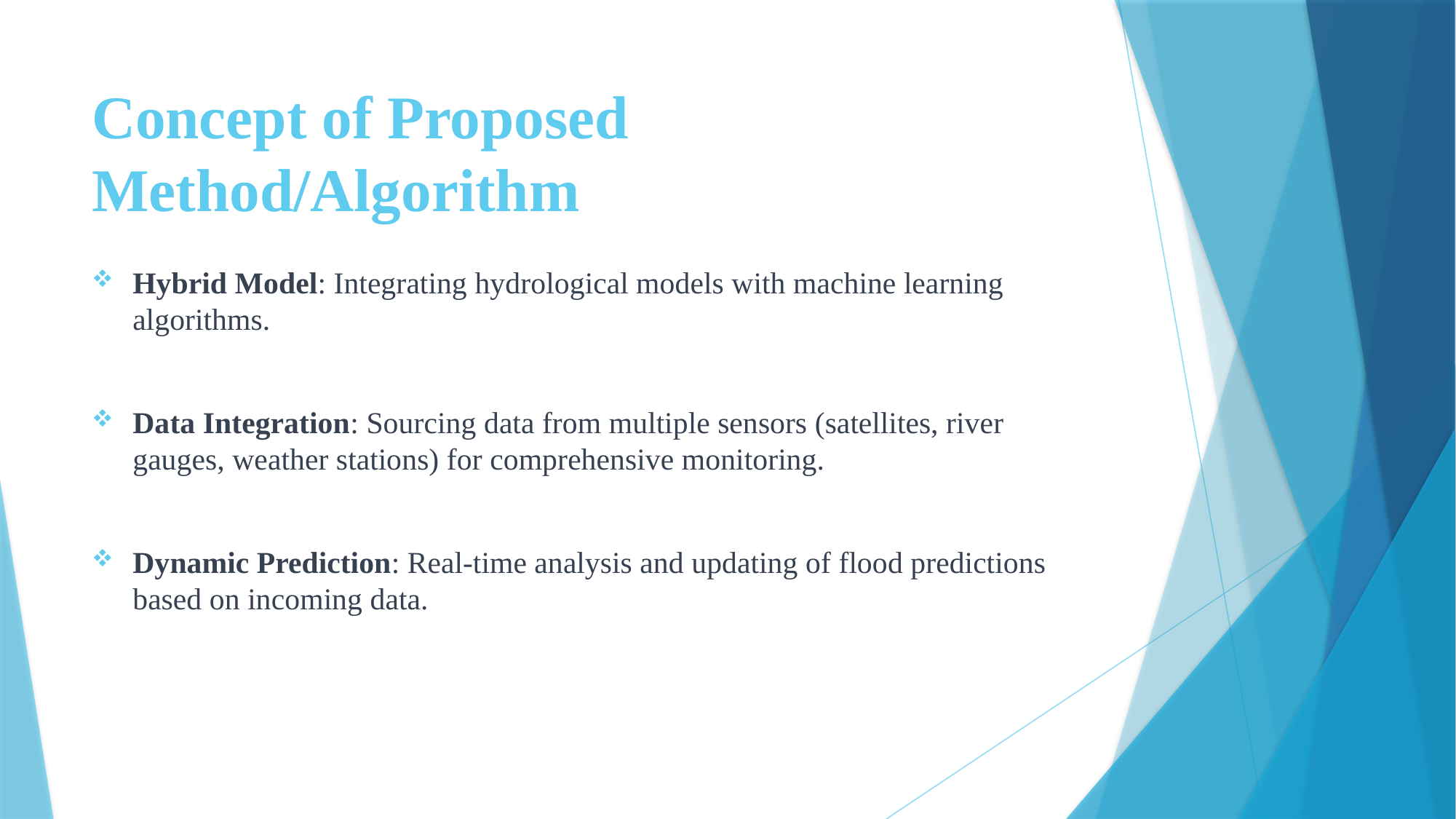

# Concept of Proposed Method/Algorithm
Hybrid Model: Integrating hydrological models with machine learning algorithms.

Data Integration: Sourcing data from multiple sensors (satellites, river gauges, weather stations) for comprehensive monitoring.

Dynamic Prediction: Real-time analysis and updating of flood predictions based on incoming data.